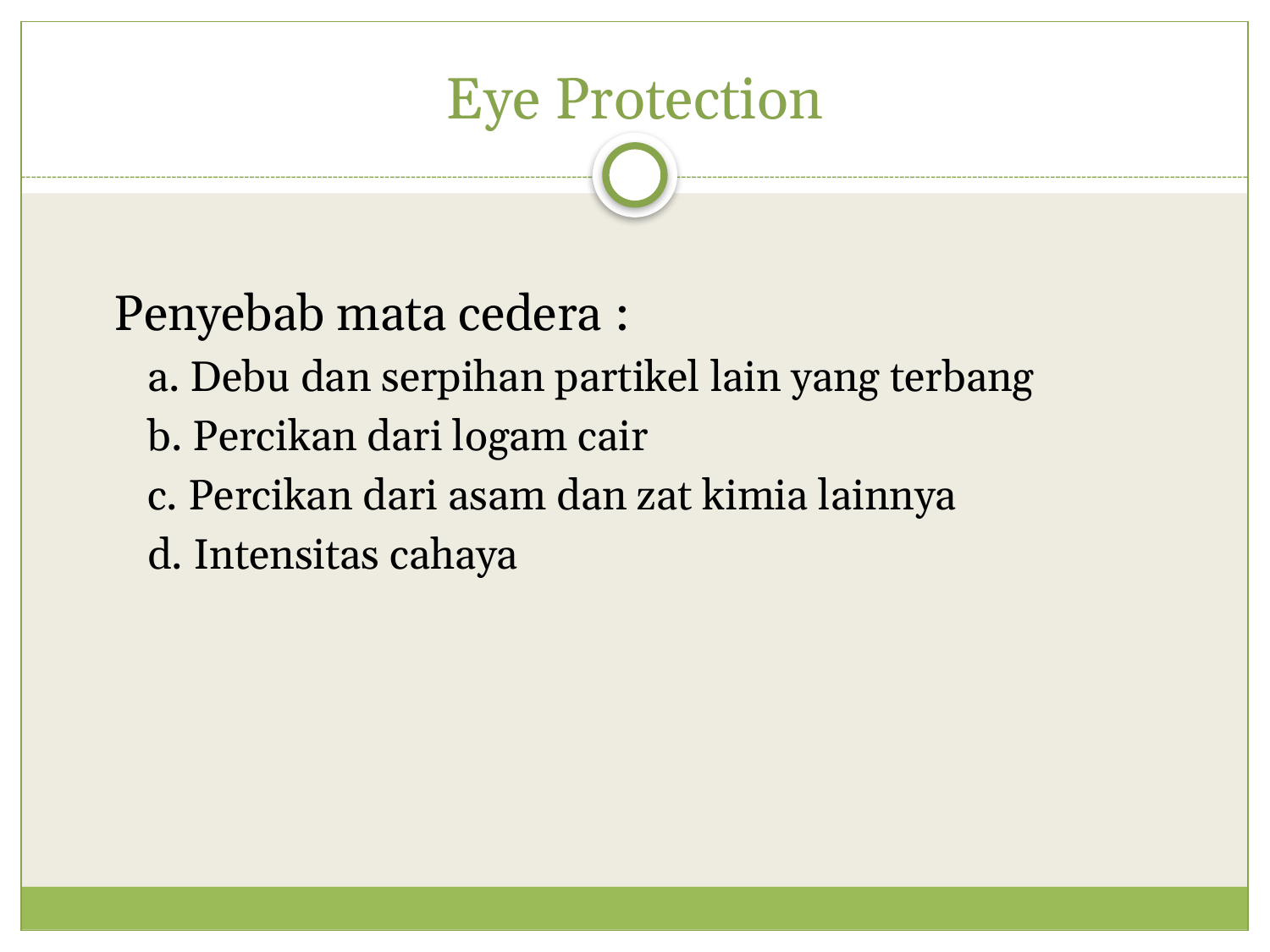

# Eye Protection

	Penyebab mata cedera :
	a. Debu dan serpihan partikel lain yang terbang
	b. Percikan dari logam cair
	c. Percikan dari asam dan zat kimia lainnya
	d. Intensitas cahaya